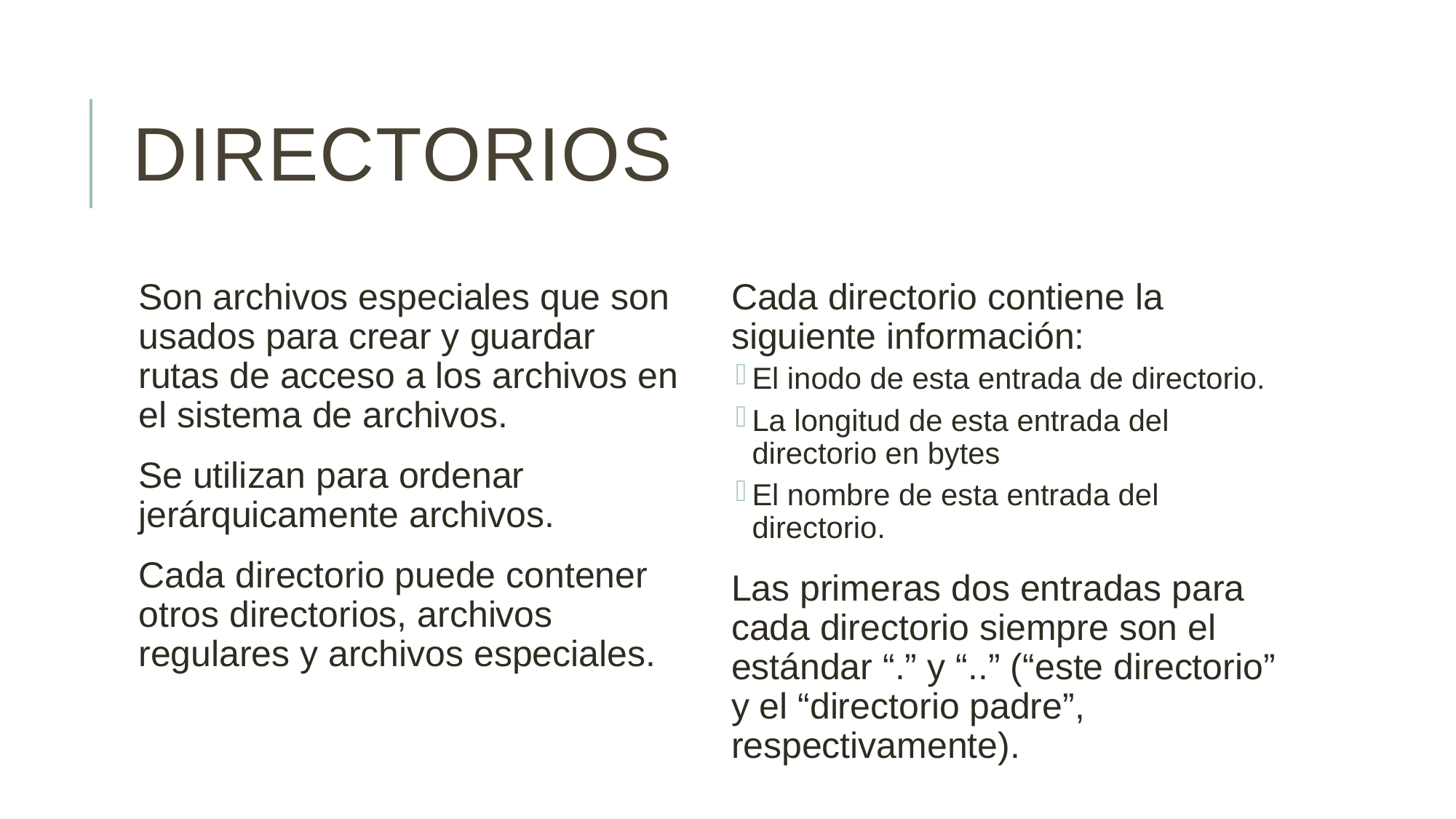

# Directorios
Son archivos especiales que son usados para crear y guardar rutas de acceso a los archivos en el sistema de archivos.
Se utilizan para ordenar jerárquicamente archivos.
Cada directorio puede contener otros directorios, archivos regulares y archivos especiales.
Cada directorio contiene la siguiente información:
El inodo de esta entrada de directorio.
La longitud de esta entrada del directorio en bytes
El nombre de esta entrada del directorio.
Las primeras dos entradas para cada directorio siempre son el estándar “.” y “..” (“este directorio” y el “directorio padre”, respectivamente).